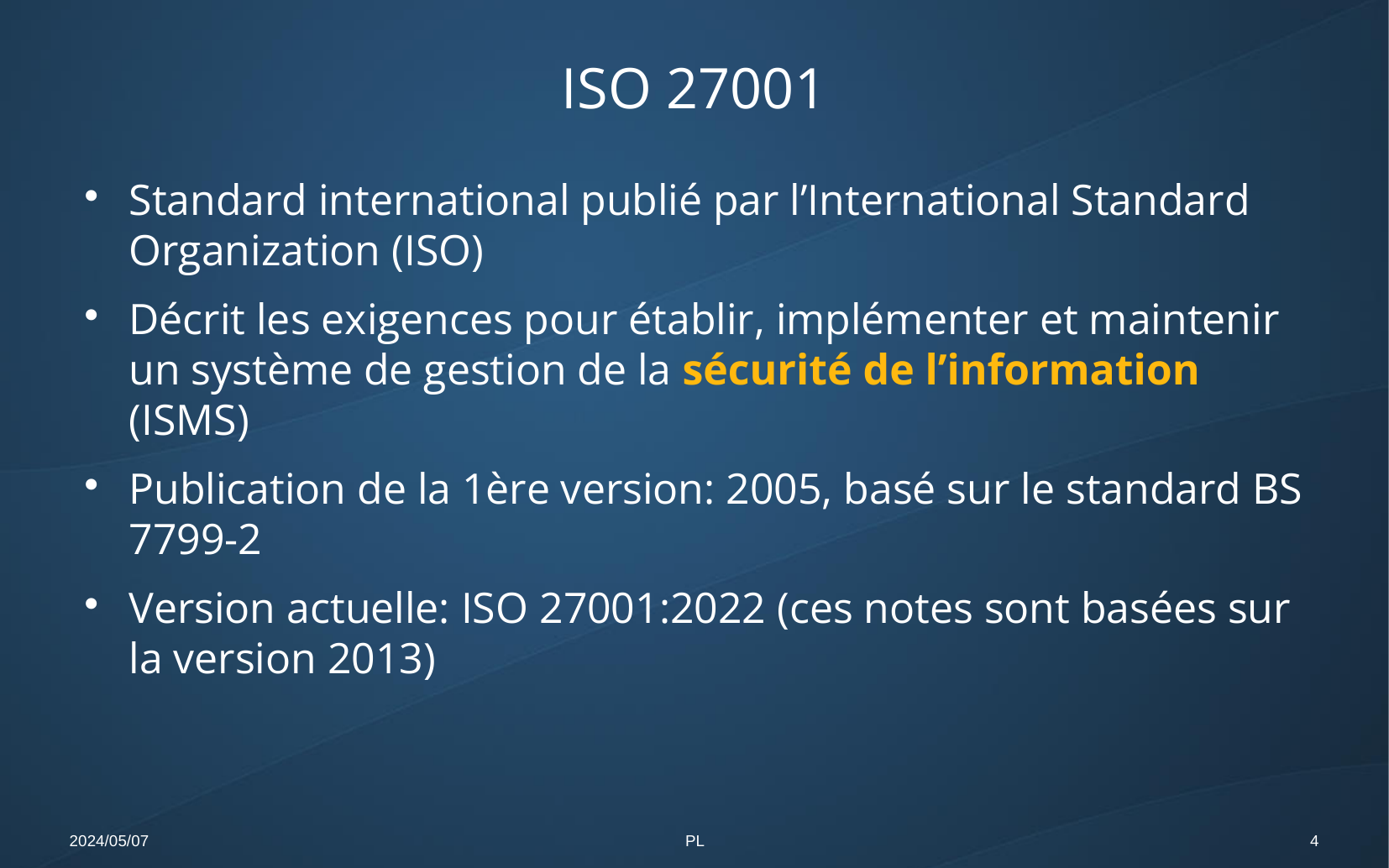

ISO 27001
Standard international publié par l’International Standard Organization (ISO)
Décrit les exigences pour établir, implémenter et maintenir un système de gestion de la sécurité de l’information (ISMS)
Publication de la 1ère version: 2005, basé sur le standard BS 7799-2
Version actuelle: ISO 27001:2022 (ces notes sont basées sur la version 2013)
2024/05/07
PL
4